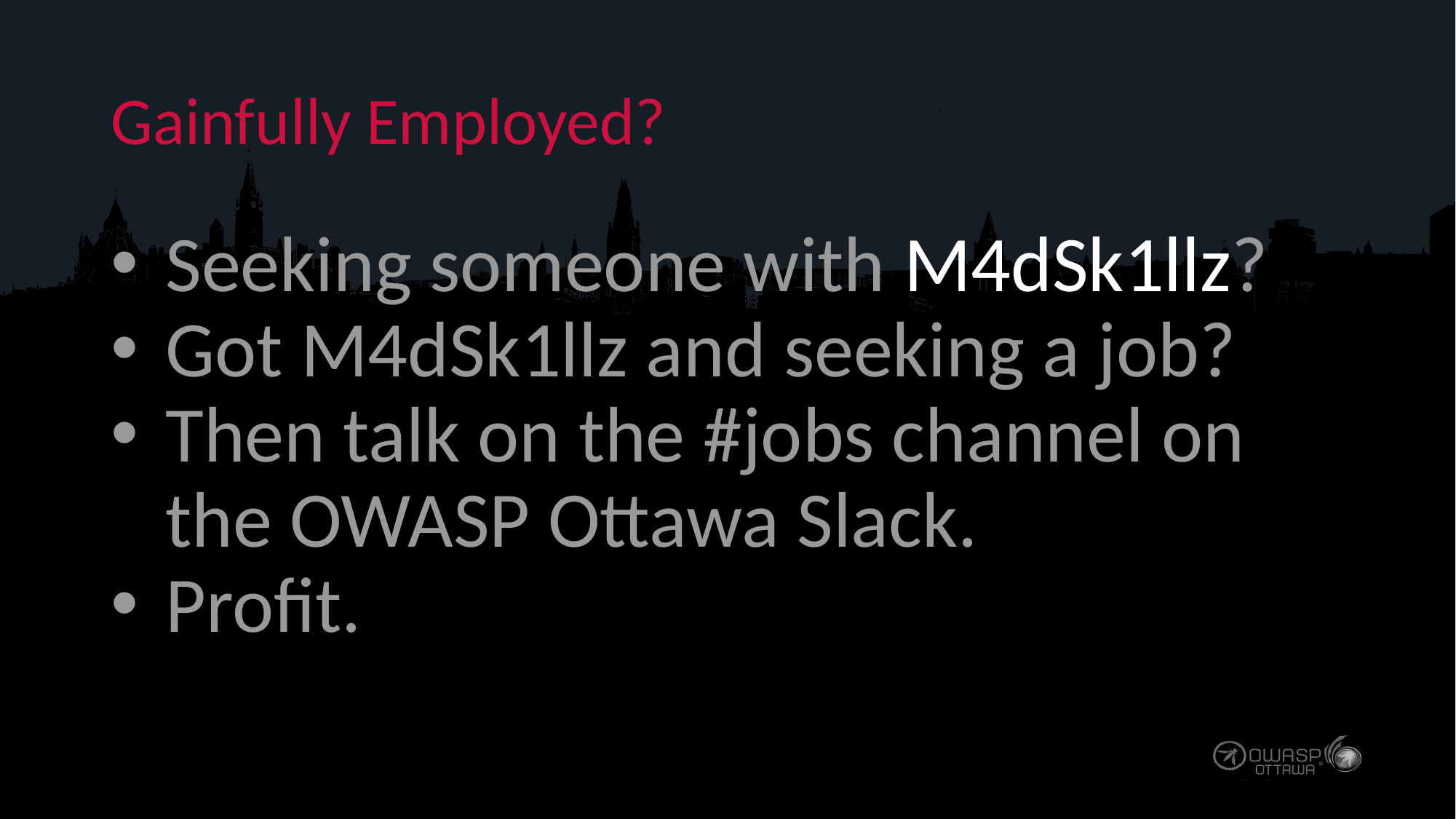

# Gainfully Employed?
Seeking someone with M4dSk1llz?
Got M4dSk1llz and seeking a job?
Then talk on the #jobs channel on the OWASP Ottawa Slack.
Profit.